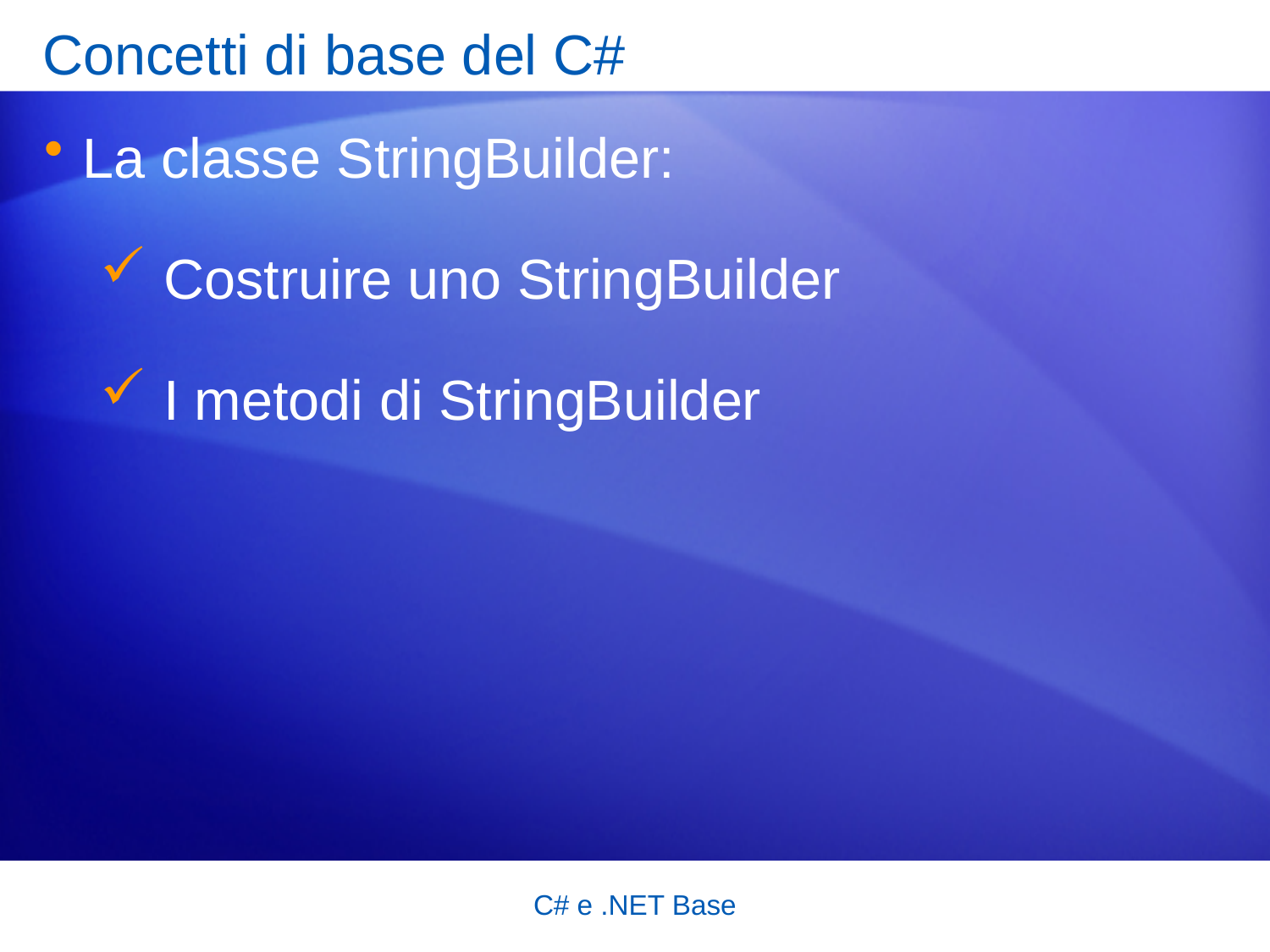

# Concetti di base del C#
La classe StringBuilder:
Costruire uno StringBuilder
I metodi di StringBuilder

C# e .NET Base